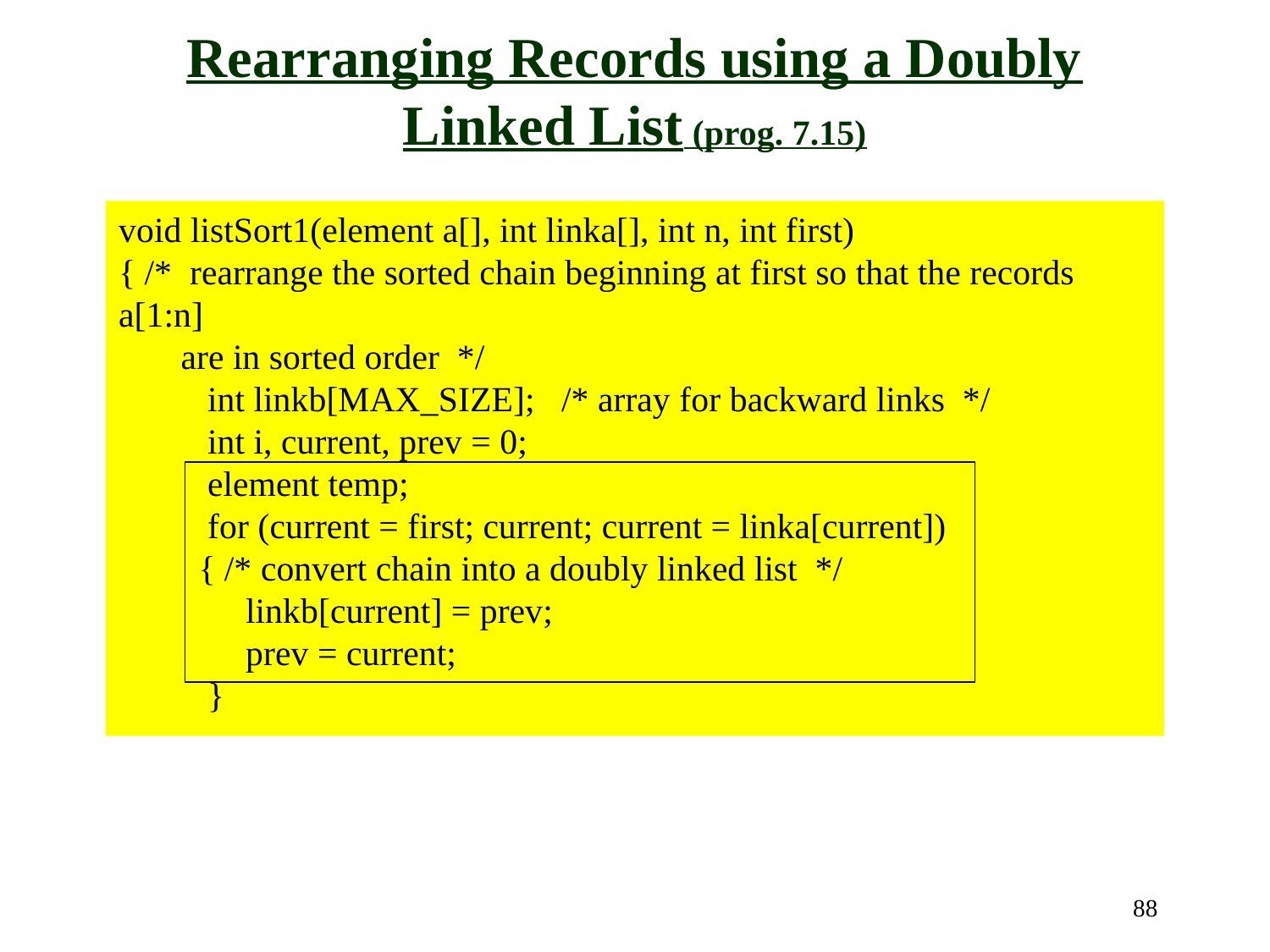

Rearranging Records using a Doubly Linked List (prog. 7.15)
void listSort1(element a[], int linka[], int n, int first)
{ /*  rearrange the sorted chain beginning at first so that the records a[1:n]
       are in sorted order  */
          int linkb[MAX_SIZE];   /* array for backward links  */
          int i, current, prev = 0;
          element temp;
          for (current = first; current; current = linka[current])
         { /* convert chain into a doubly linked list  */
	linkb[current] = prev;
	prev = current;
          }

88